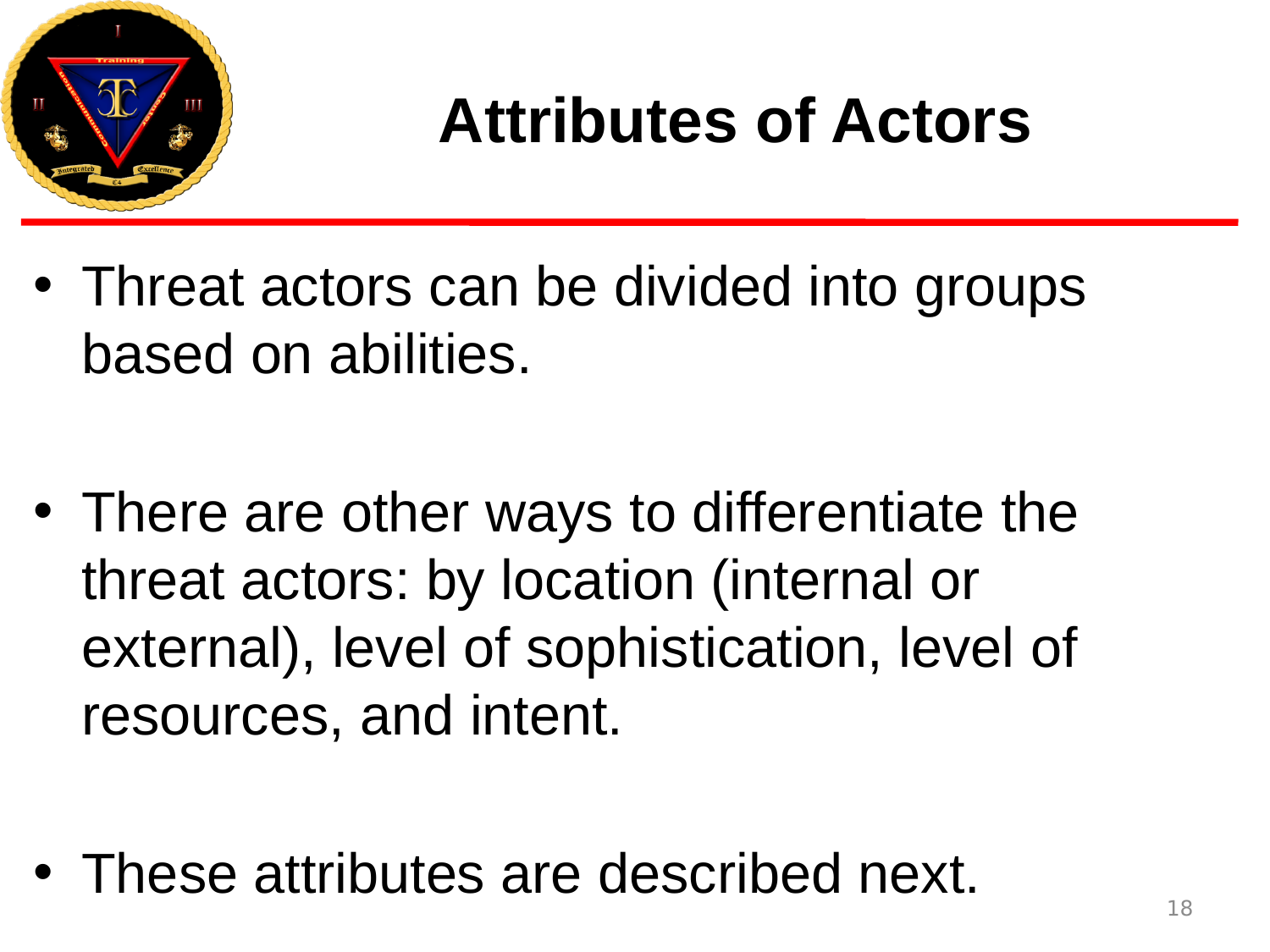

# Attributes of Actors
Threat actors can be divided into groups based on abilities.

There are other ways to differentiate the threat actors: by location (internal or external), level of sophistication, level of resources, and intent.

These attributes are described next.
18